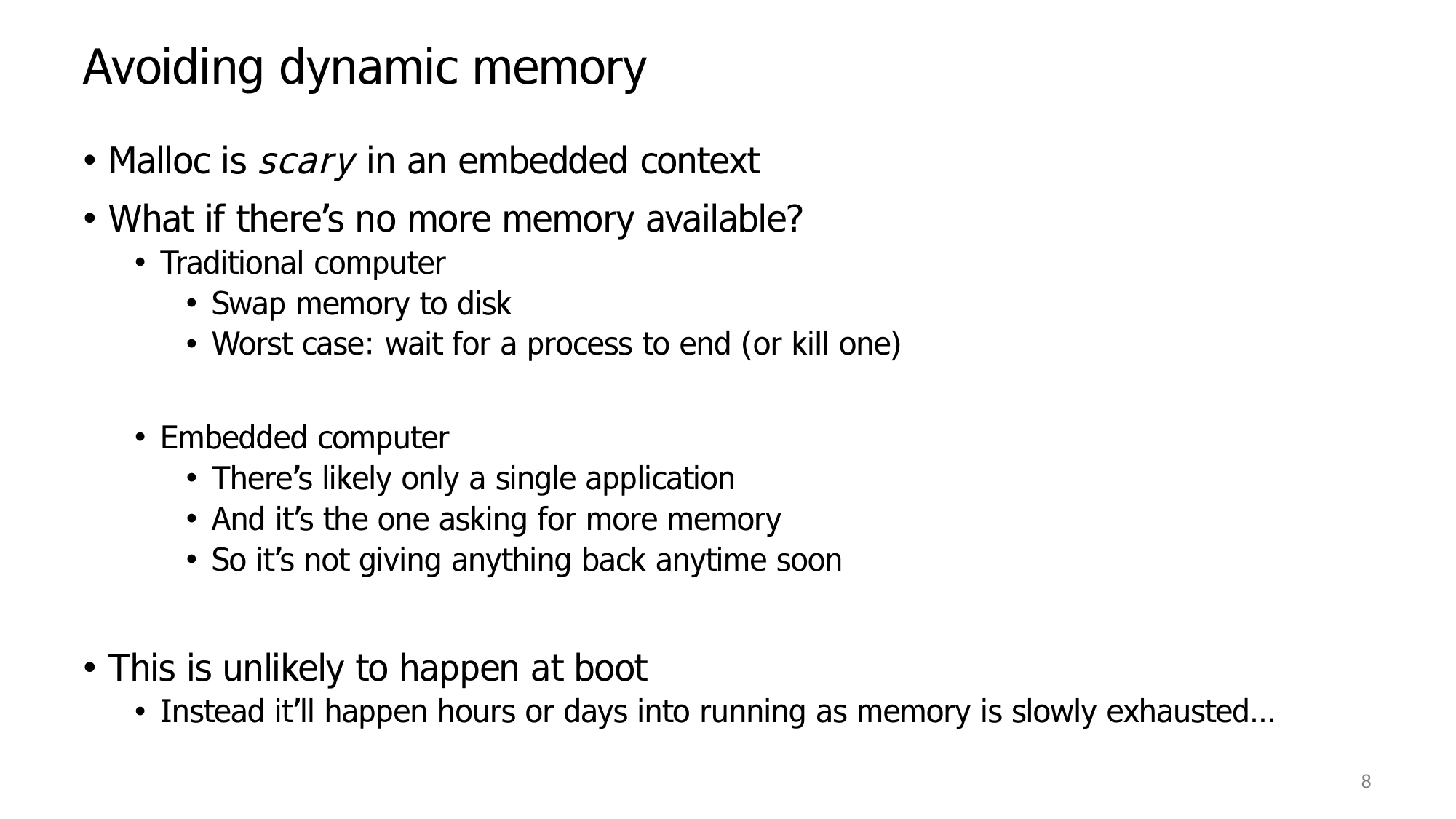

# Avoiding dynamic memory
Malloc is scary in an embedded context
What if there’s no more memory available?
Traditional computer
Swap memory to disk
Worst case: wait for a process to end (or kill one)

Embedded computer
There’s likely only a single application
And it’s the one asking for more memory
So it’s not giving anything back anytime soon

This is unlikely to happen at boot
Instead it’ll happen hours or days into running as memory is slowly exhausted…
8